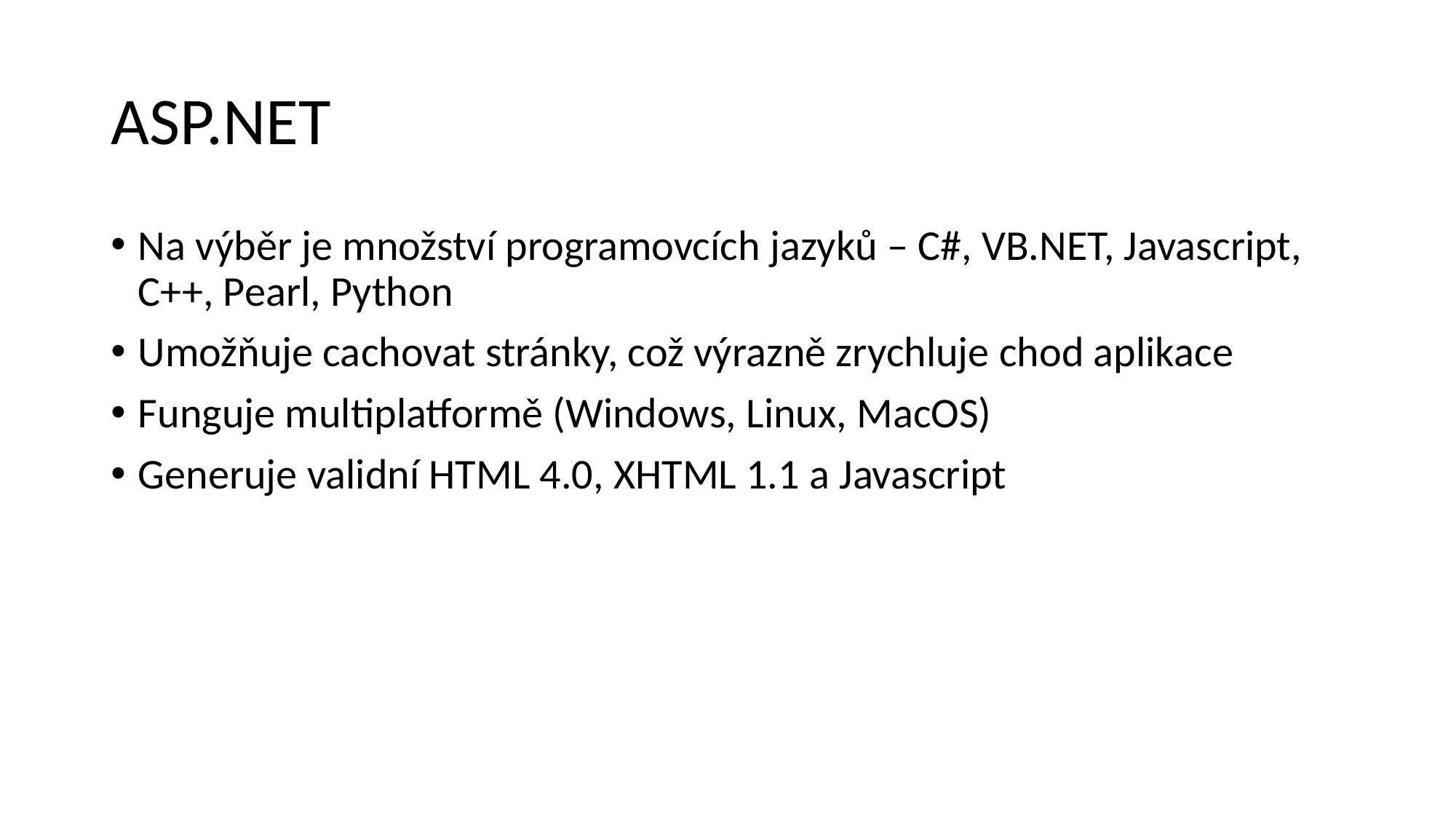

# ASP.NET
Na výběr je množství programovcích jazyků – C#, VB.NET, Javascript, C++, Pearl, Python
Umožňuje cachovat stránky, což výrazně zrychluje chod aplikace
Funguje multiplatformě (Windows, Linux, MacOS)
Generuje validní HTML 4.0, XHTML 1.1 a Javascript